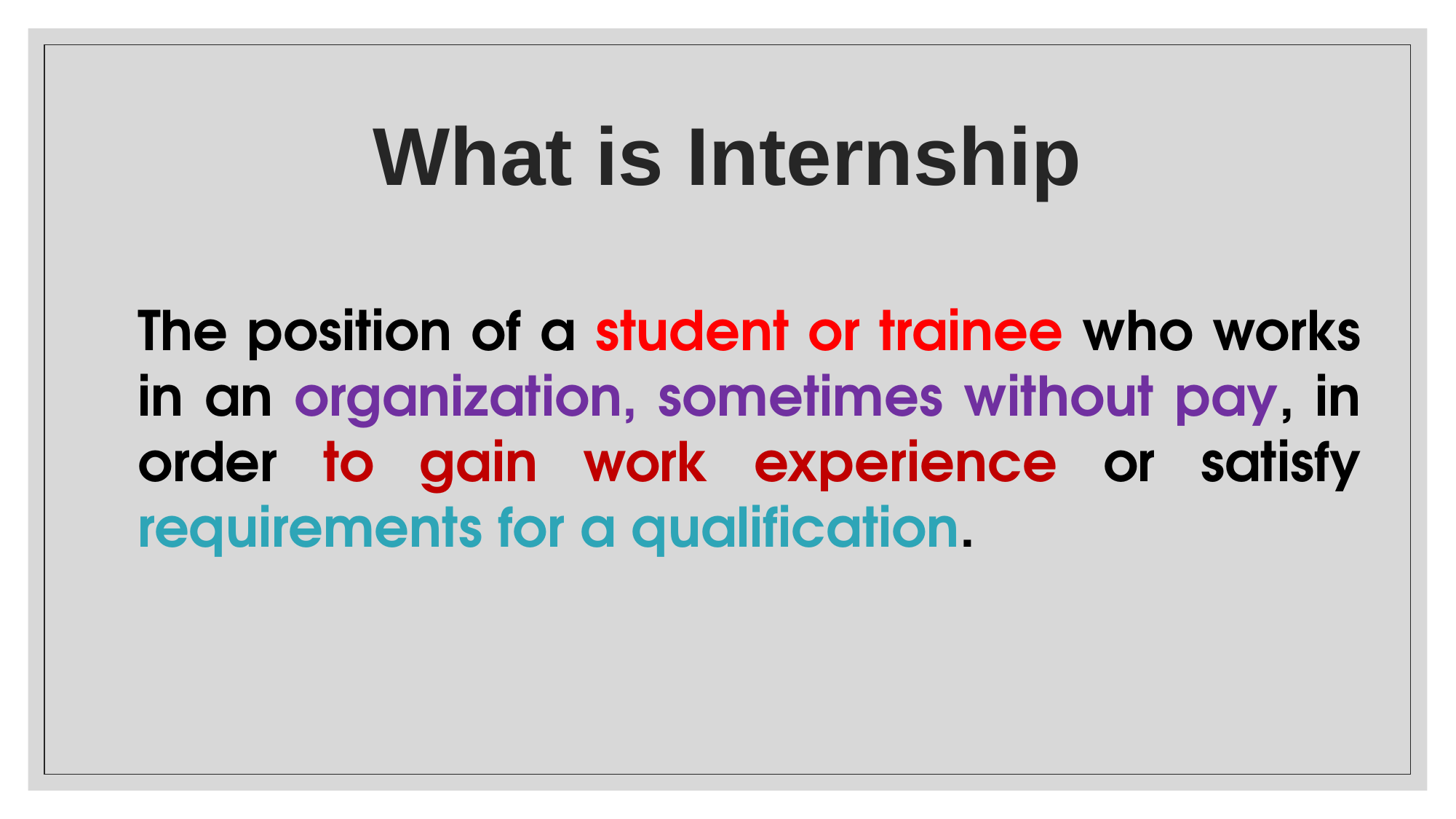

# What is Internship
The position of a student or trainee who works in an organization, sometimes without pay, in order to gain work experience or satisfy requirements for a qualification.